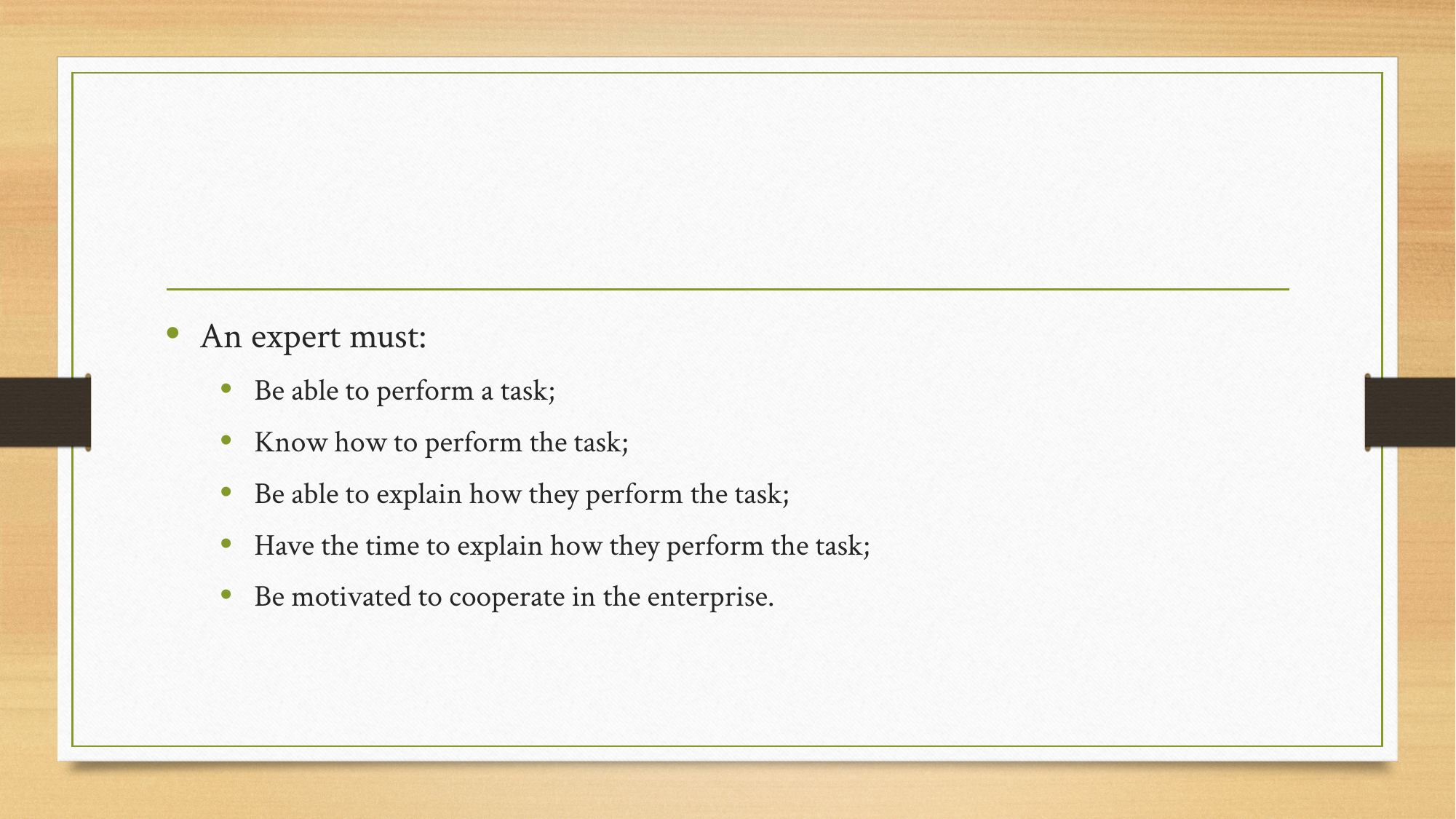

#
An expert must:
Be able to perform a task;
Know how to perform the task;
Be able to explain how they perform the task;
Have the time to explain how they perform the task;
Be motivated to cooperate in the enterprise.